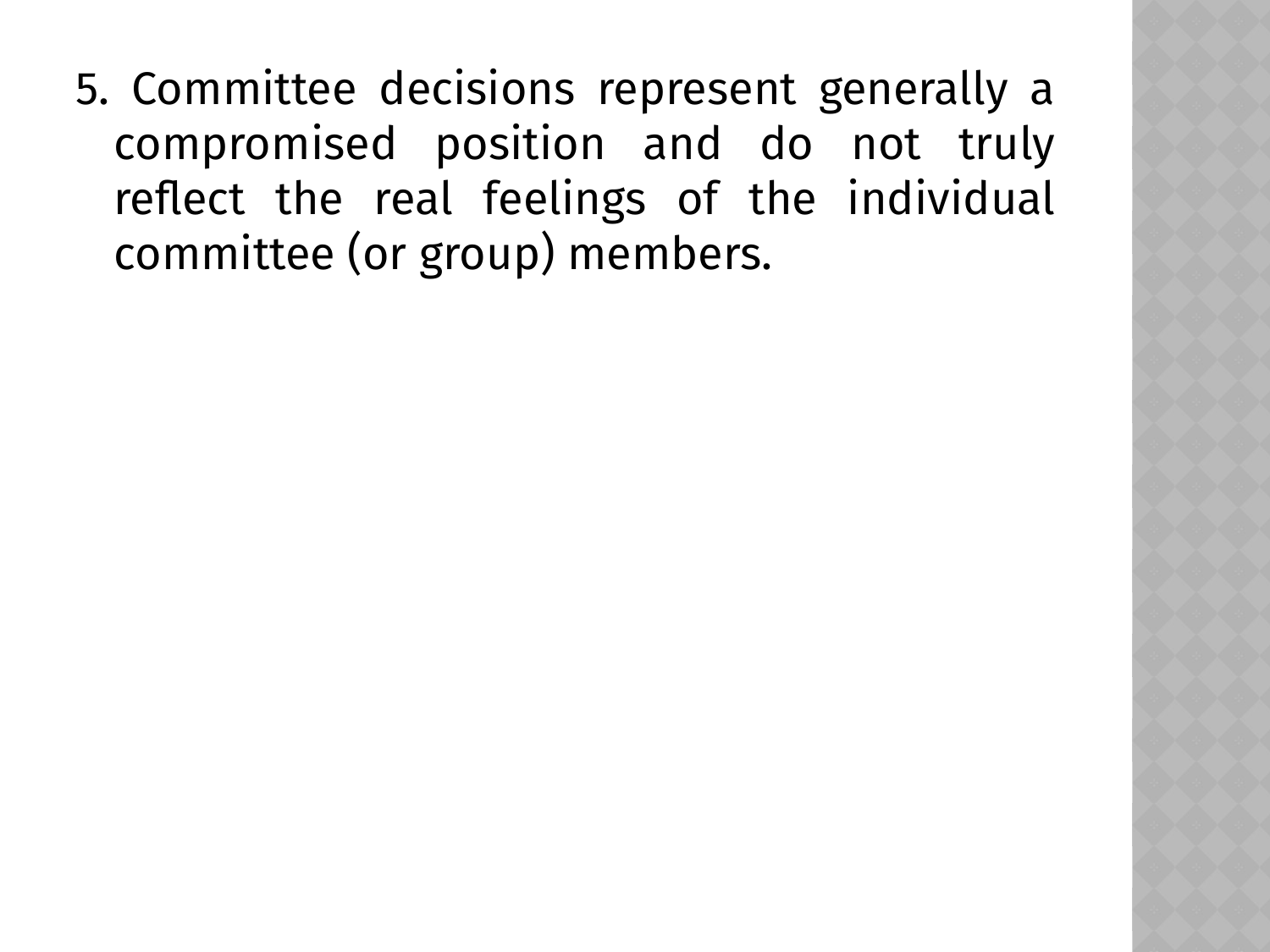

5. Committee decisions represent generally a compromised position and do not truly reflect the real feelings of the individual committee (or group) members.